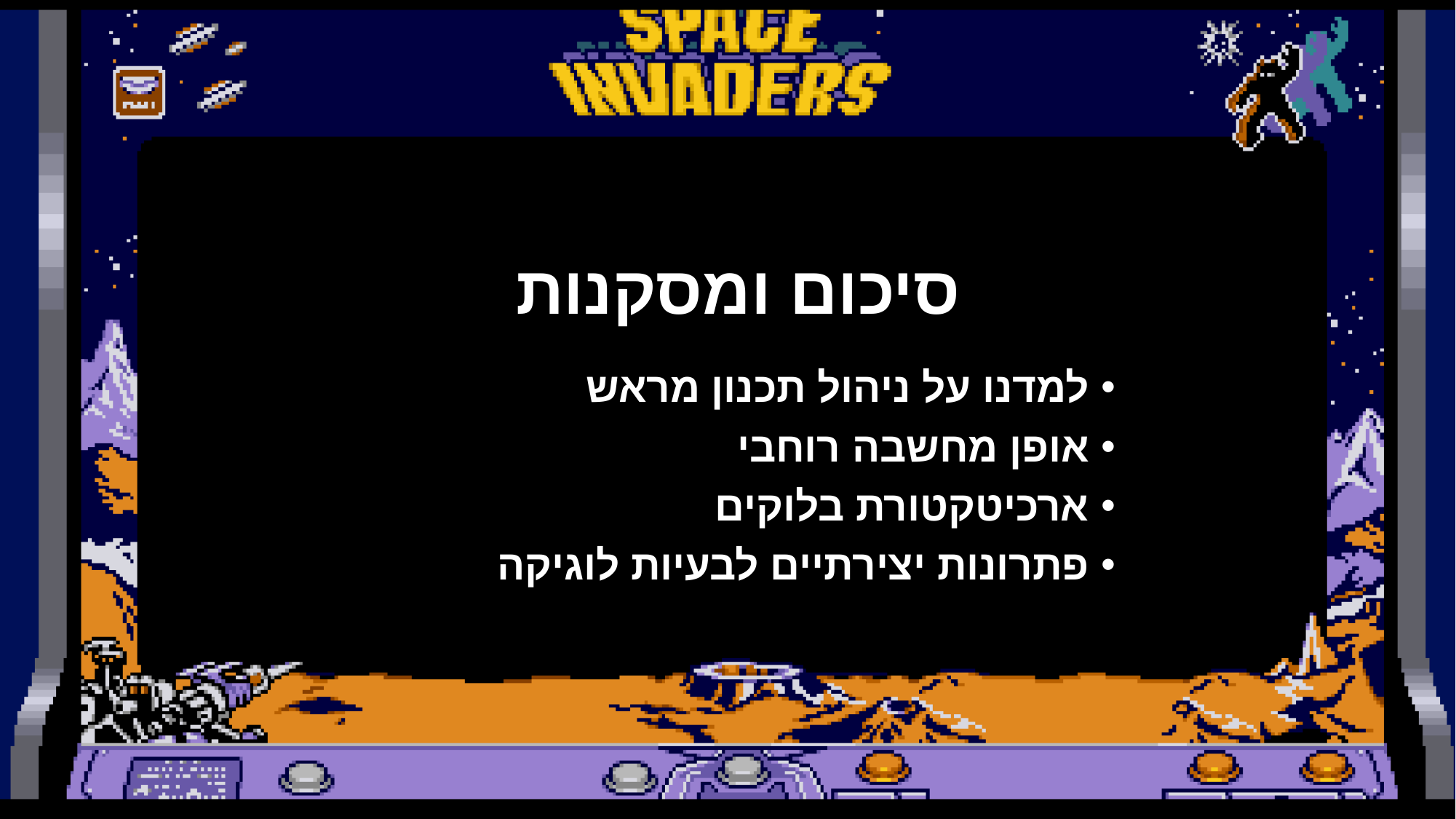

# סיכום ומסקנות
למדנו על ניהול תכנון מראש
אופן מחשבה רוחבי
ארכיטקטורת בלוקים
פתרונות יצירתיים לבעיות לוגיקה